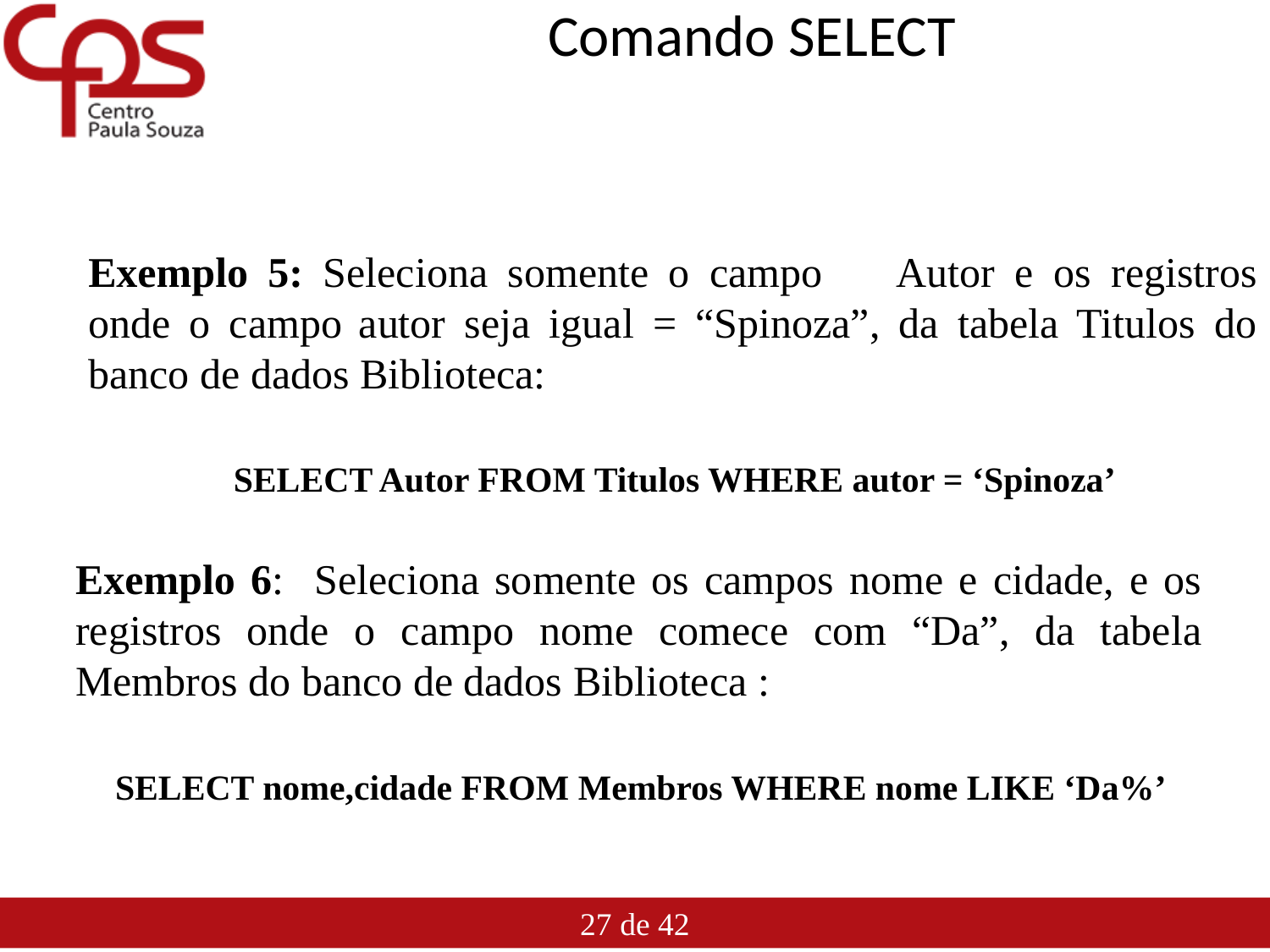

# Comando SELECT
Exemplo 5: Seleciona somente o campo	Autor e os registros onde o campo	autor seja igual = “Spinoza”, da tabela Titulos do banco de dados Biblioteca:

SELECT Autor FROM Titulos WHERE autor = ‘Spinoza’
Exemplo 6:  Seleciona somente os campos nome e cidade, e os registros onde o campo nome comece com “Da”, da tabela Membros do banco de dados Biblioteca :

SELECT nome,cidade FROM Membros WHERE nome LIKE ‘Da%’